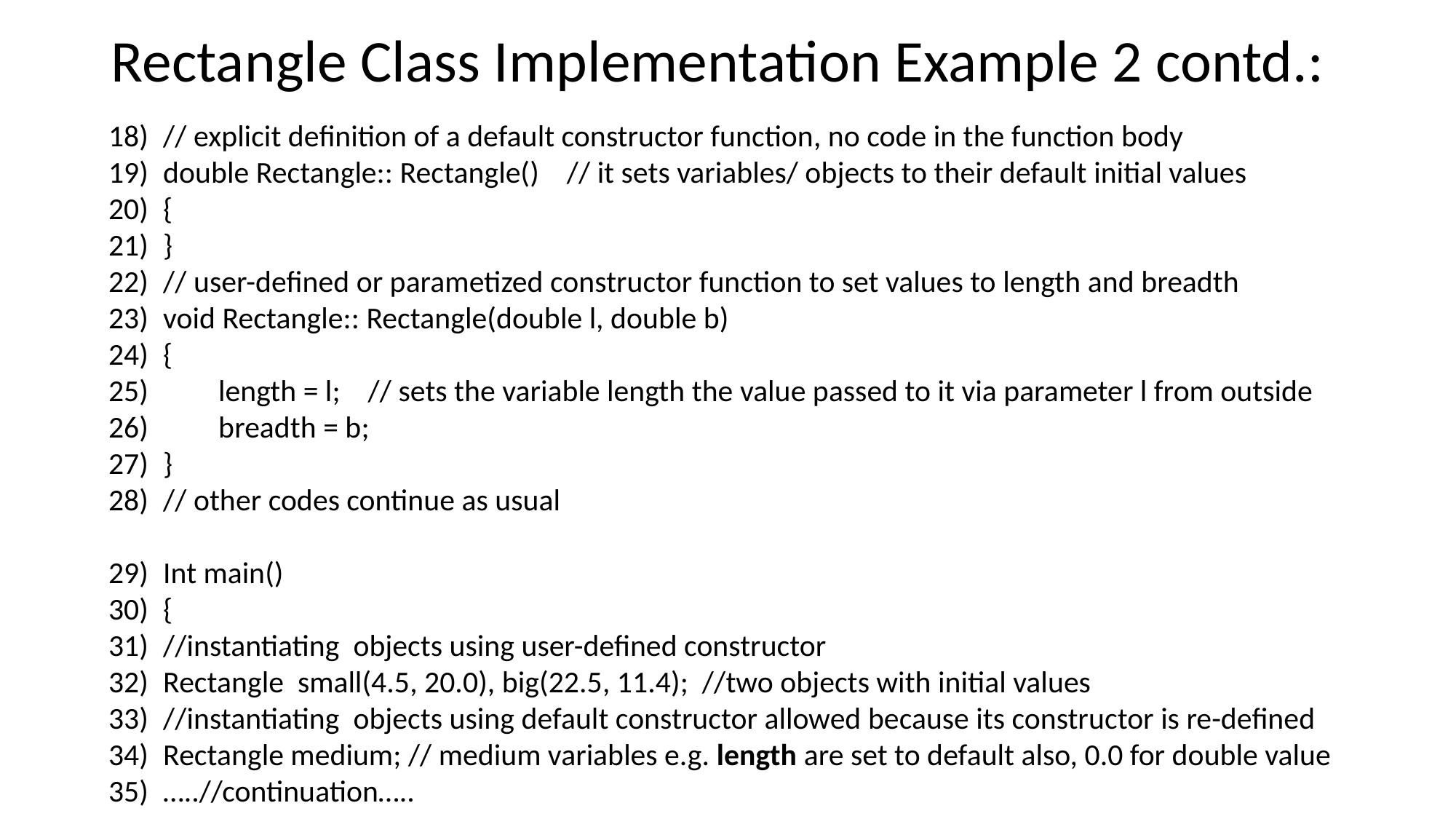

# Rectangle Class Implementation Example 2 contd.:
// explicit definition of a default constructor function, no code in the function body
double Rectangle:: Rectangle()    // it sets variables/ objects to their default initial values
{
}
// user-defined or parametized constructor function to set values to length and breadth
void Rectangle:: Rectangle(double l, double b)
{
        length = l;    // sets the variable length the value passed to it via parameter l from outside
        breadth = b;
}
// other codes continue as usual

Int main()
{
//instantiating  objects using user-defined constructor
Rectangle  small(4.5, 20.0), big(22.5, 11.4);  //two objects with initial values
//instantiating  objects using default constructor allowed because its constructor is re-defined
Rectangle medium; // medium variables e.g. length are set to default also, 0.0 for double value
…..//continuation…..